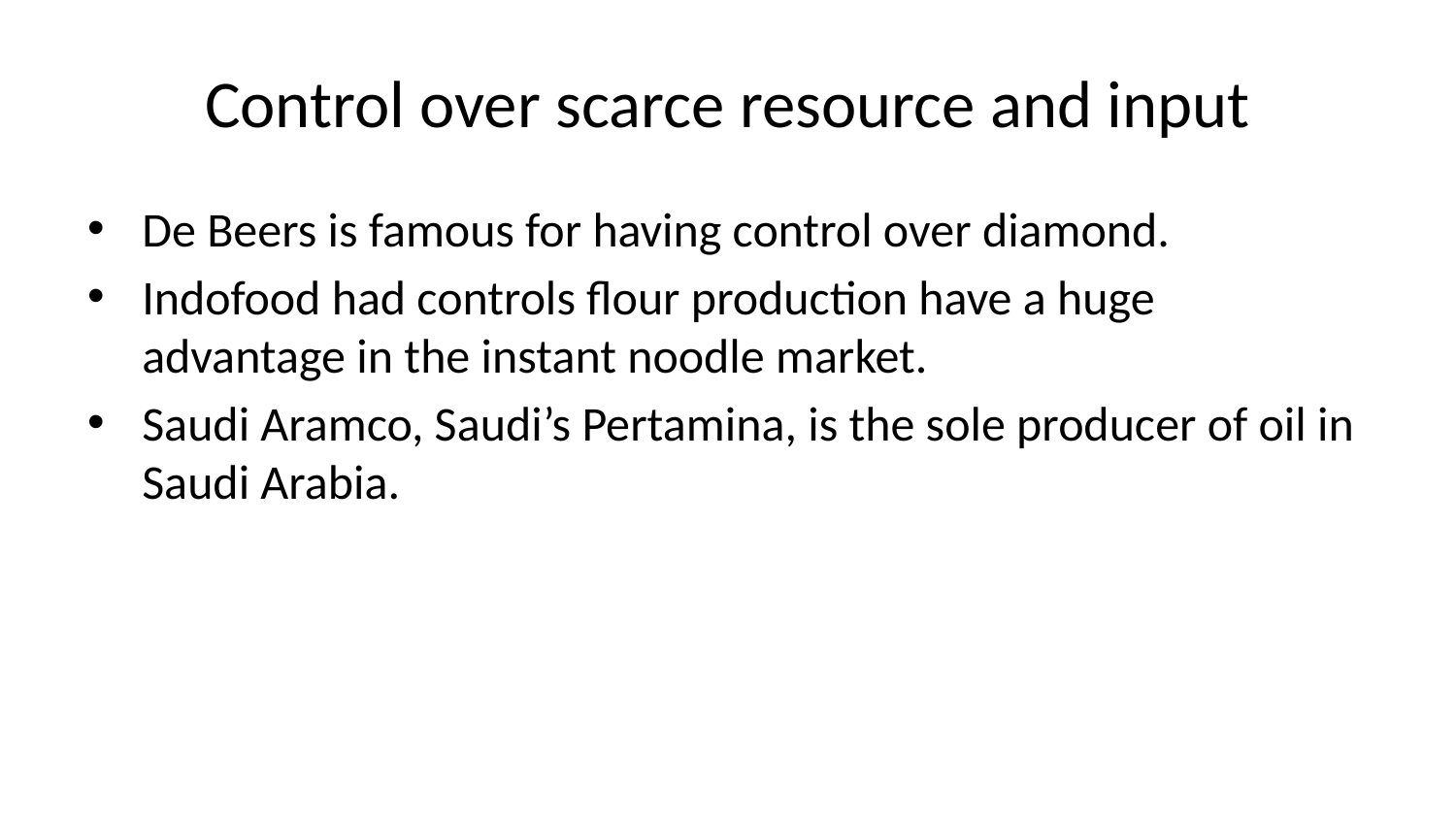

# Control over scarce resource and input
De Beers is famous for having control over diamond.
Indofood had controls flour production have a huge advantage in the instant noodle market.
Saudi Aramco, Saudi’s Pertamina, is the sole producer of oil in Saudi Arabia.